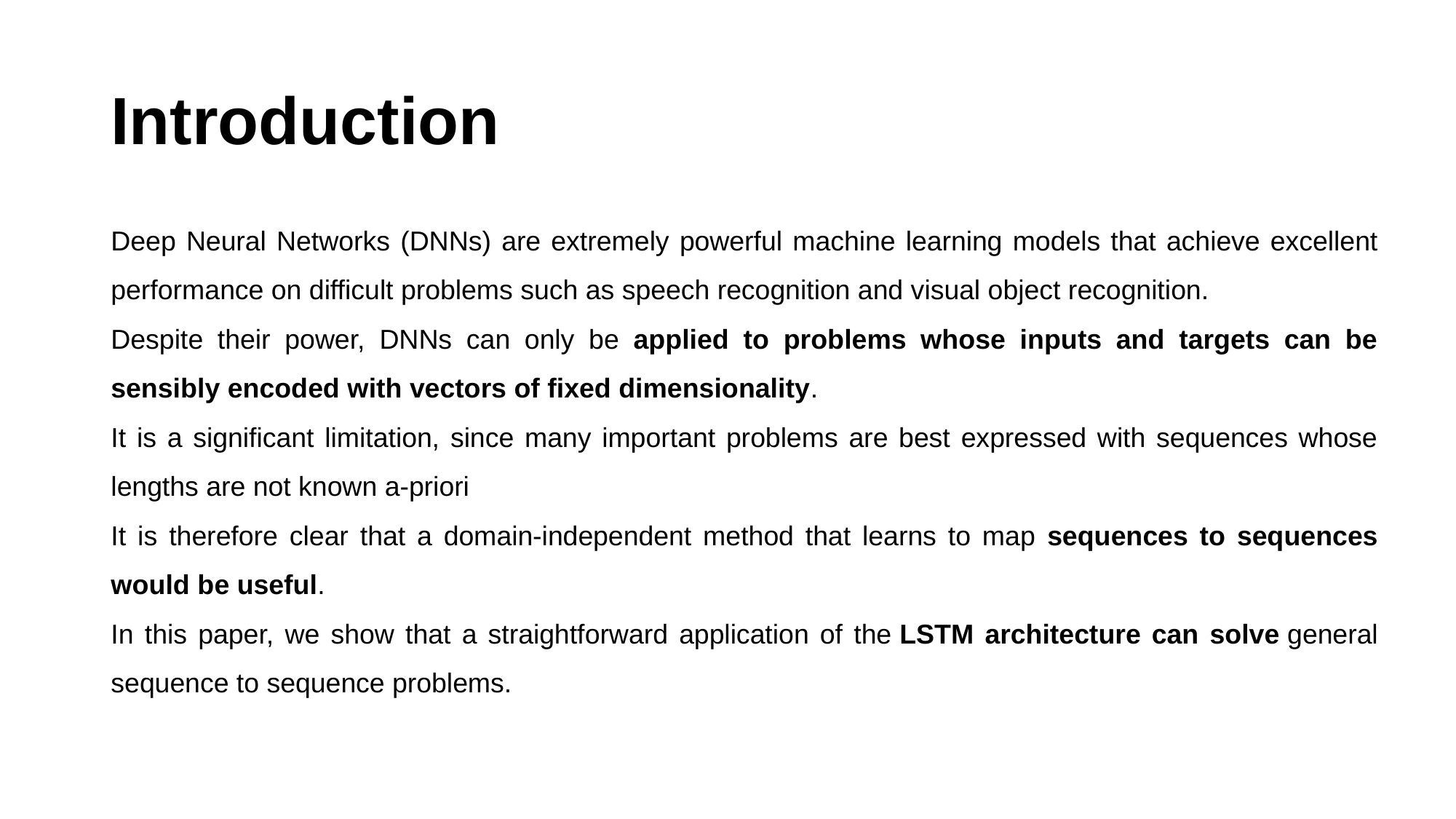

# Introduction
Deep Neural Networks (DNNs) are extremely powerful machine learning models that achieve excellent performance on difficult problems such as speech recognition and visual object recognition.
Despite their power, DNNs can only be applied to problems whose inputs and targets can be sensibly encoded with vectors of fixed dimensionality.
It is a significant limitation, since many important problems are best expressed with sequences whose lengths are not known a-priori
It is therefore clear that a domain-independent method that learns to map sequences to sequences would be useful.
In this paper, we show that a straightforward application of the LSTM architecture can solve general sequence to sequence problems.